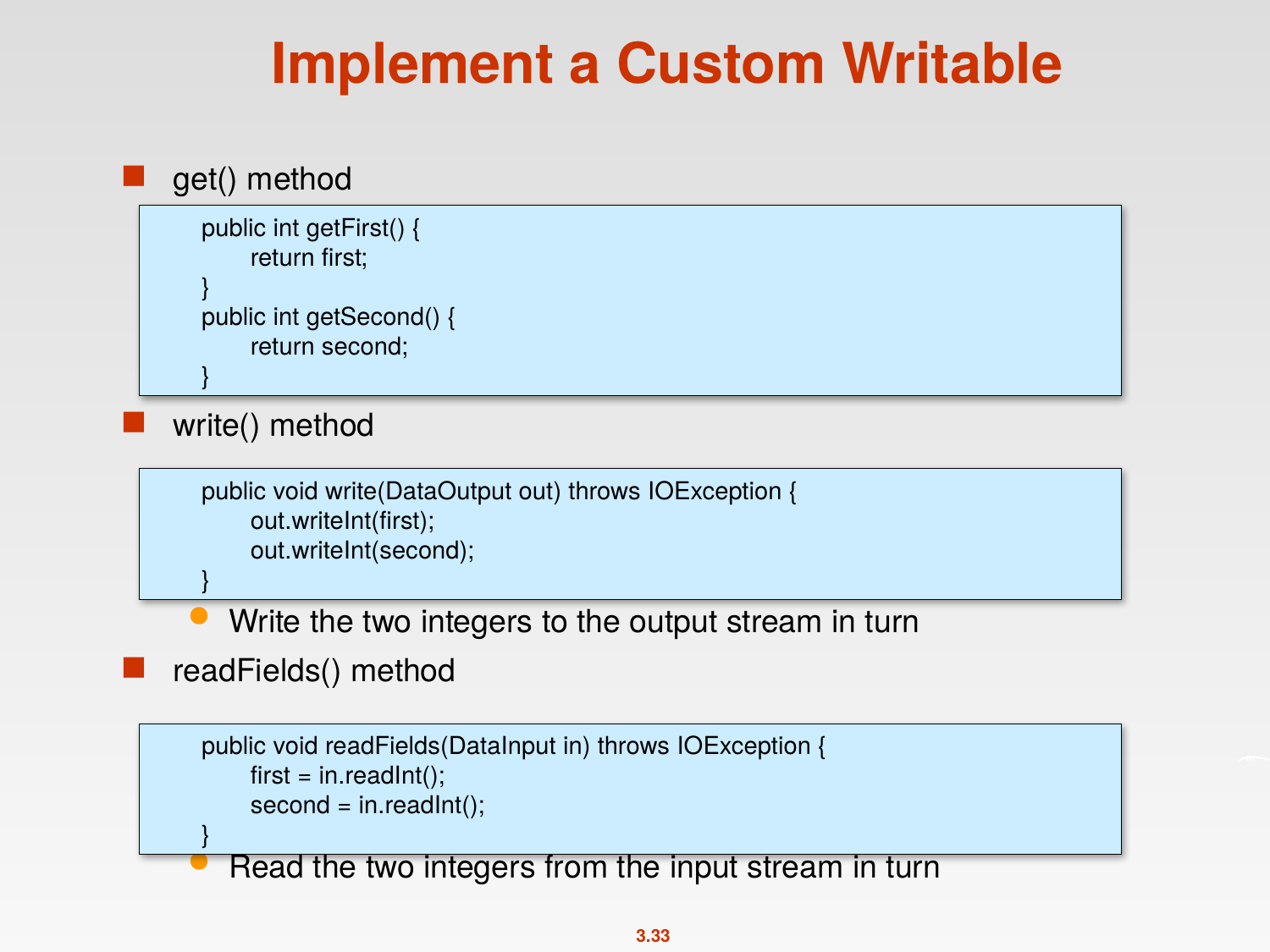

# Implement a Custom Writable
get() method

write() method

Write the two integers to the output stream in turn
readFields() method

Read the two integers from the input stream in turn
	public int getFirst() {
		return first;
	}
	public int getSecond() {
		return second;
	}
	public void write(DataOutput out) throws IOException {
		out.writeInt(first);
		out.writeInt(second);
	}
	public void readFields(DataInput in) throws IOException {
       		first = in.readInt();
		second = in.readInt();
	}